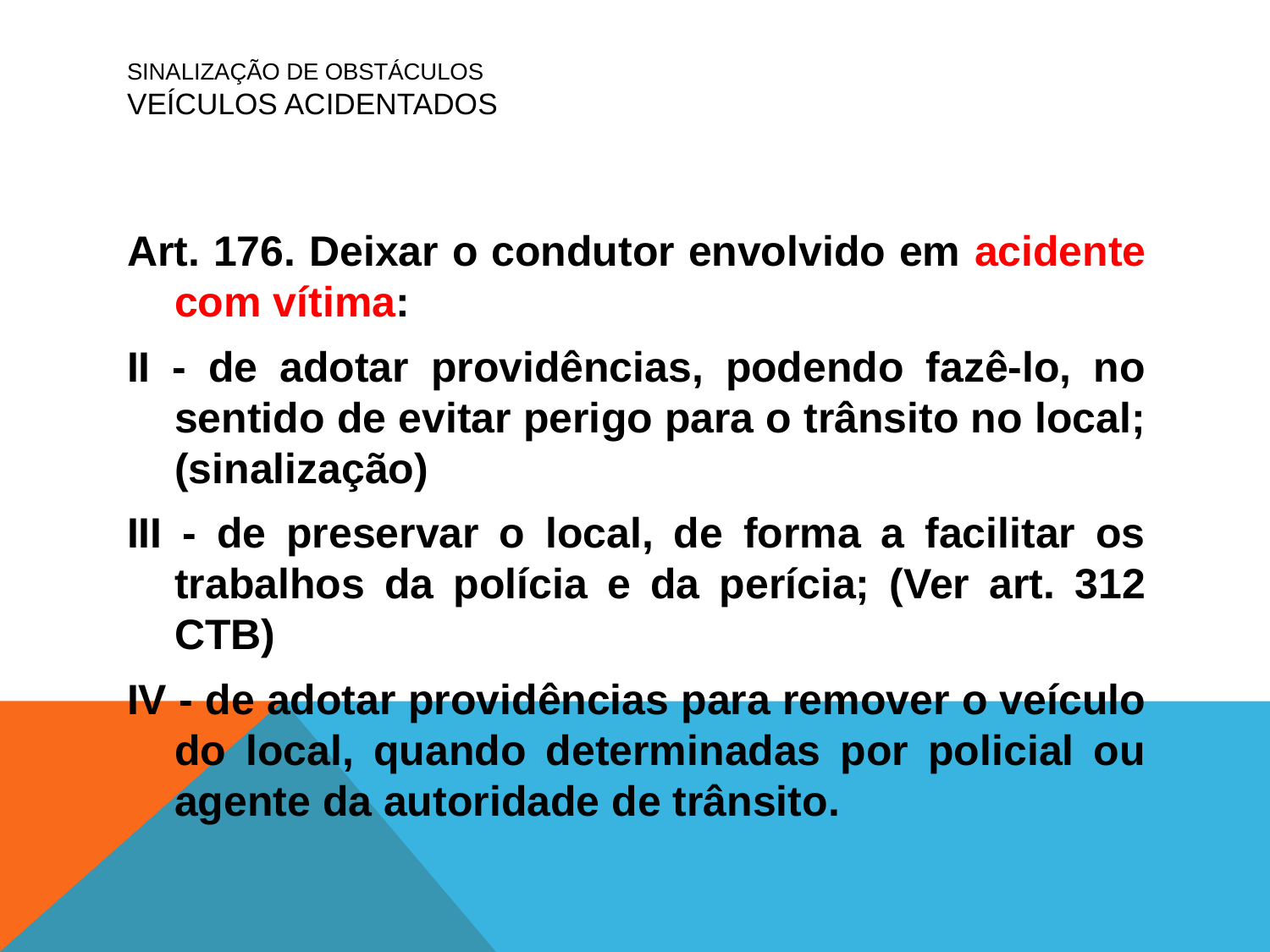

# SINALIZAÇÃO DE OBSTÁCULOS VEÍCULOS ACIDENTADOS

Art. 176. Deixar o condutor envolvido em acidente com vítima:
II - de adotar providências, podendo fazê-lo, no sentido de evitar perigo para o trânsito no local; (sinalização)
III - de preservar o local, de forma a facilitar os trabalhos da polícia e da perícia; (Ver art. 312 CTB)
IV - de adotar providências para remover o veículo do local, quando determinadas por policial ou agente da autoridade de trânsito.